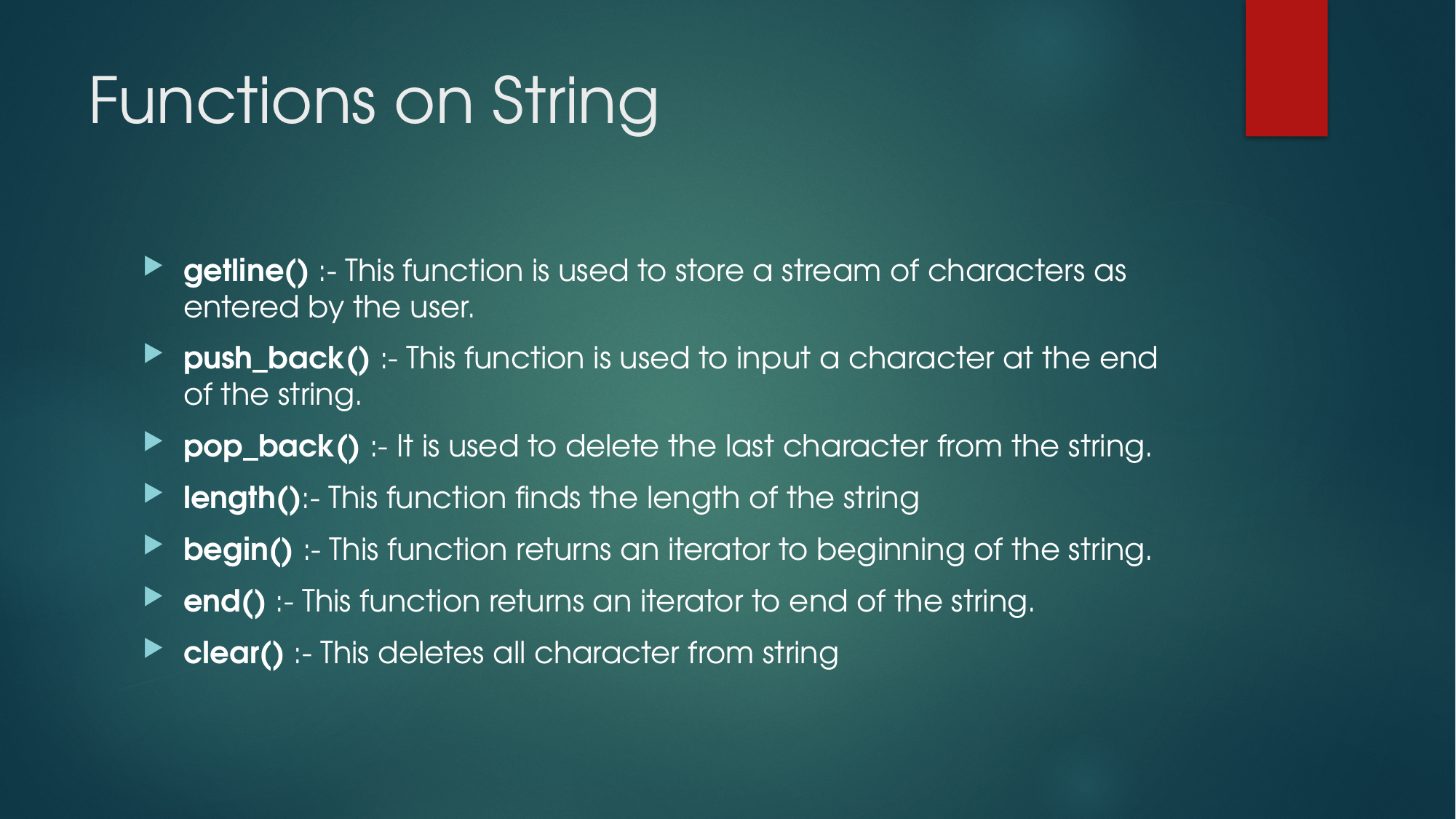

# Functions on String
getline() :- This function is used to store a stream of characters as entered by the user.
push_back() :- This function is used to input a character at the end of the string.
pop_back() :- It is used to delete the last character from the string.
length():- This function finds the length of the string
begin() :- This function returns an iterator to beginning of the string.
end() :- This function returns an iterator to end of the string.
clear() :- This deletes all character from string